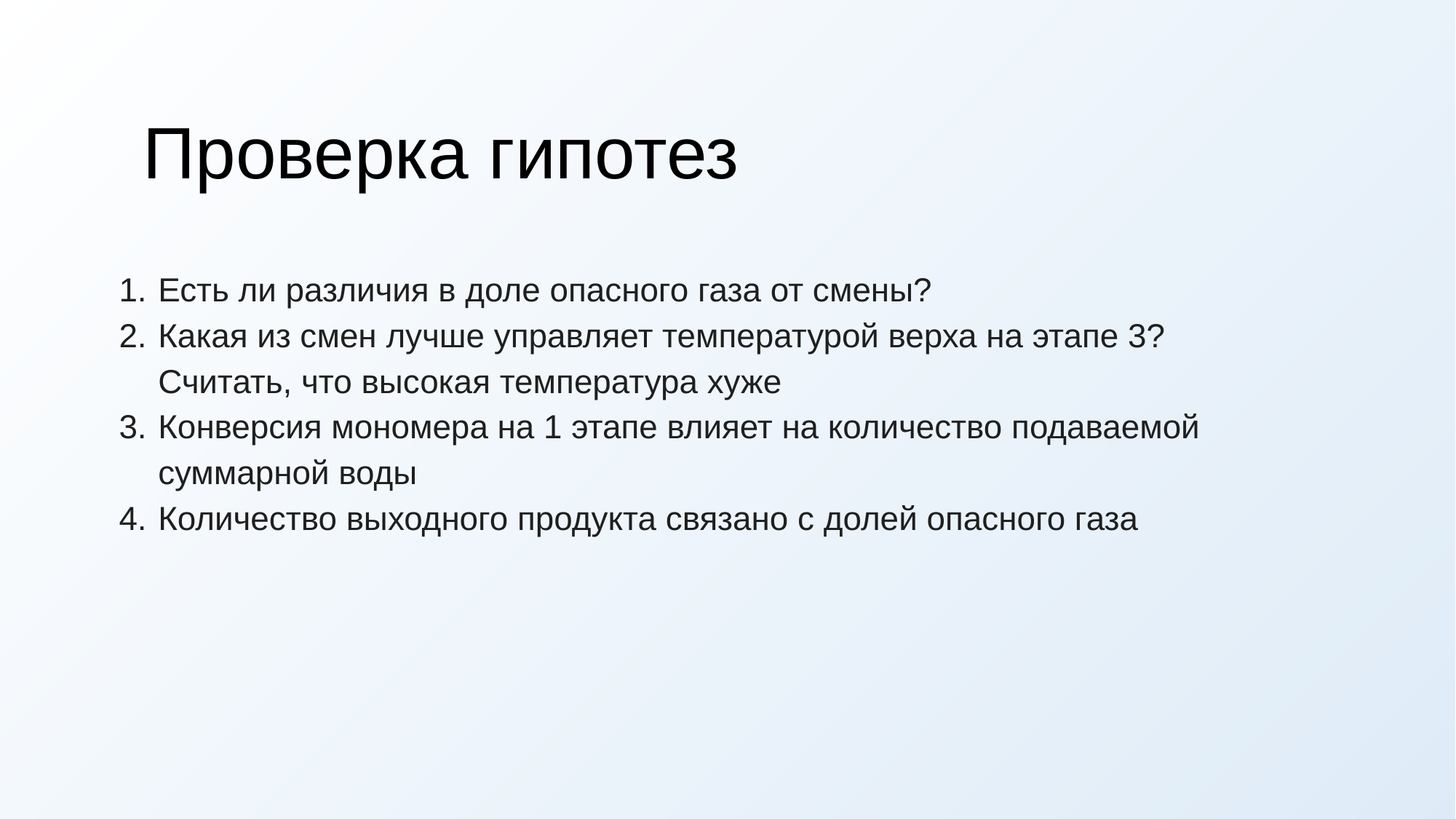

Проверка гипотез
Есть ли различия в доле опасного газа от смены?
Какая из смен лучше управляет температурой верха на этапе 3? Считать, что высокая температура хуже
Конверсия мономера на 1 этапе влияет на количество подаваемой суммарной воды
Количество выходного продукта связано с долей опасного газа